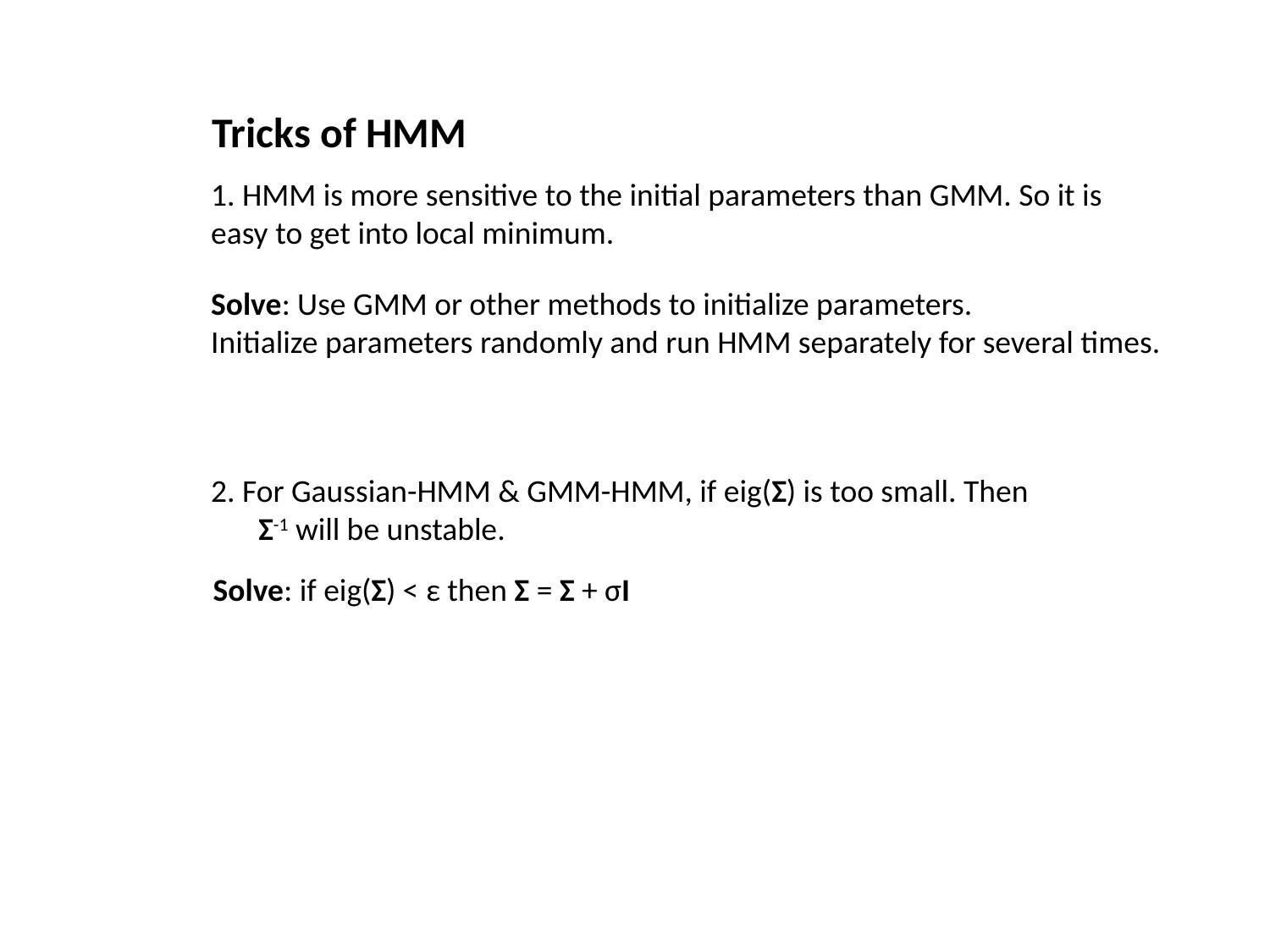

Tricks of HMM
1. HMM is more sensitive to the initial parameters than GMM. So it is easy to get into local minimum.
Solve: Use GMM or other methods to initialize parameters.
Initialize parameters randomly and run HMM separately for several times.
2. For Gaussian-HMM & GMM-HMM, if eig(Σ) is too small. Then Σ-1 will be unstable.

Solve: if eig(Σ) < ε then Σ = Σ + σI